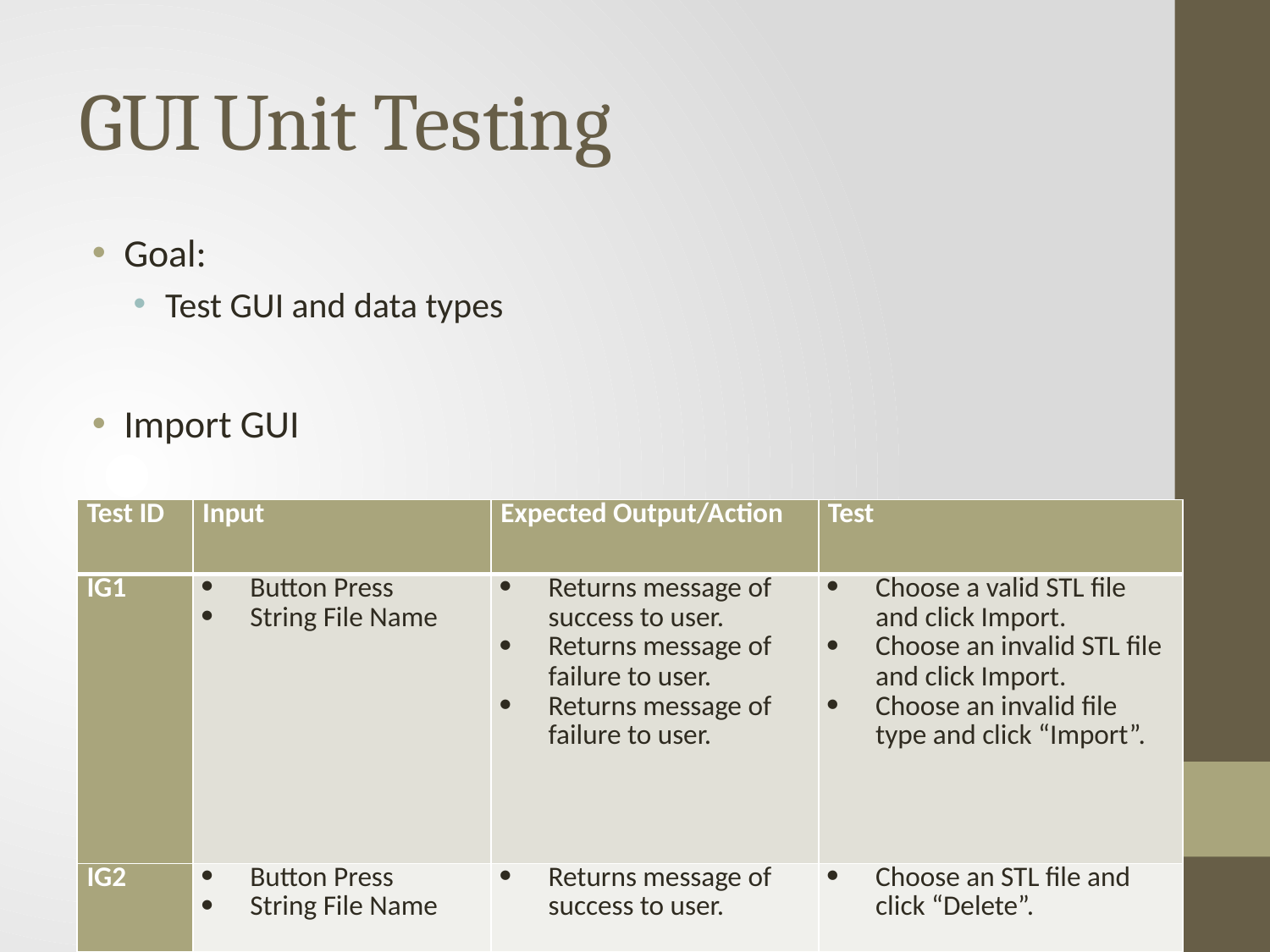

# GUI Unit Testing
Goal:
Test GUI and data types

Import GUI

| Test ID | Input | Expected Output/Action | Test |
| --- | --- | --- | --- |
| IG1 | Button Press String File Name | Returns message of success to user. Returns message of failure to user. Returns message of failure to user. | Choose a valid STL file and click Import. Choose an invalid STL file and click Import. Choose an invalid file type and click “Import”. |
| IG2 | Button Press String File Name | Returns message of success to user. | Choose an STL file and click “Delete”. |